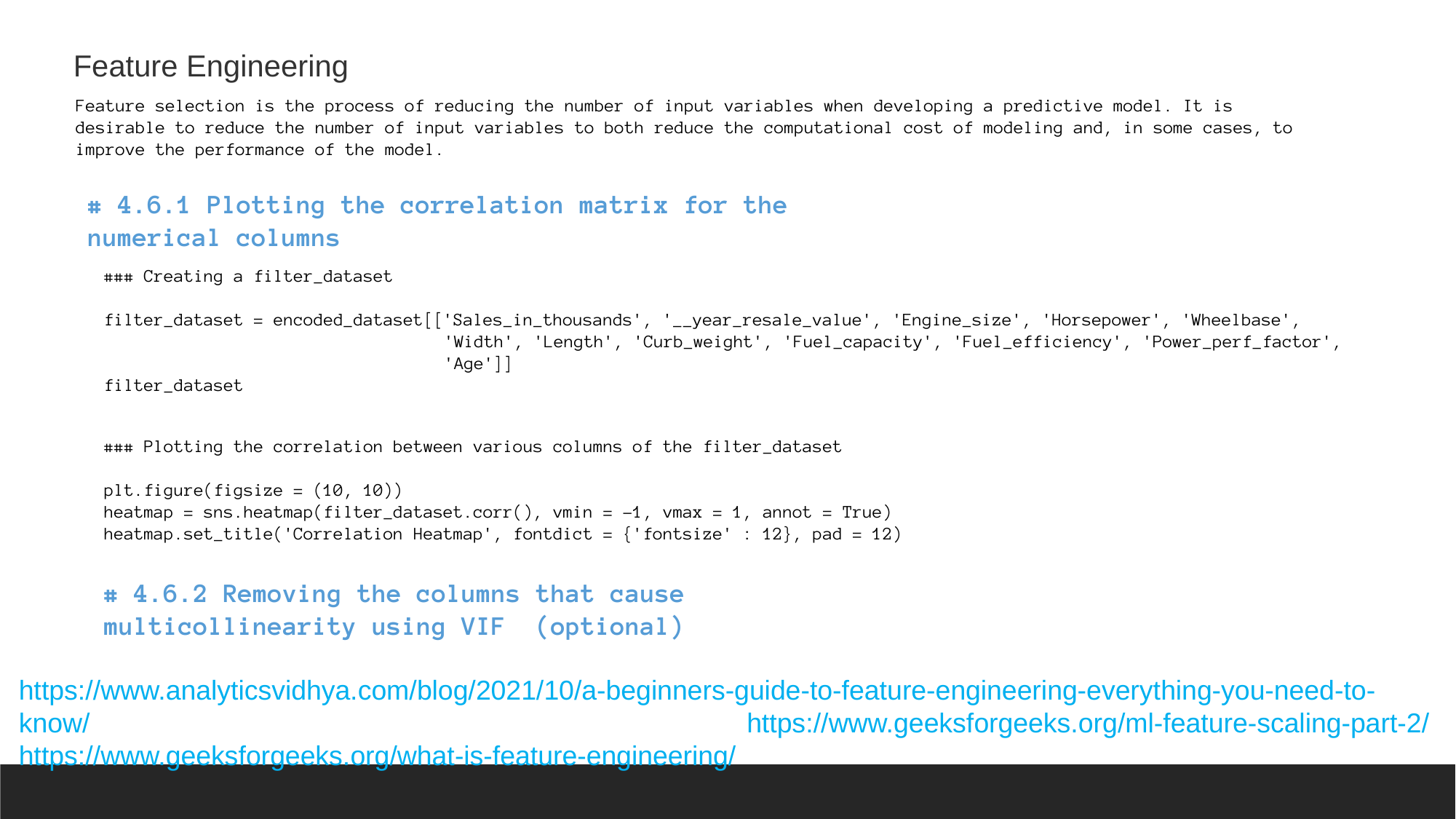

Feature Engineering
Feature selection is the process of reducing the number of input variables when developing a predictive model. It is desirable to reduce the number of input variables to both reduce the computational cost of modeling and, in some cases, to improve the performance of the model.
# 4.6.1 Plotting the correlation matrix for the numerical columns
### Creating a filter_dataset
filter_dataset = encoded_dataset[['Sales_in_thousands', '__year_resale_value', 'Engine_size', 'Horsepower', 'Wheelbase',
                                  'Width', 'Length', 'Curb_weight', 'Fuel_capacity', 'Fuel_efficiency', 'Power_perf_factor',
                                  'Age']]
filter_dataset
### Plotting the correlation between various columns of the filter_dataset
plt.figure(figsize = (10, 10))
heatmap = sns.heatmap(filter_dataset.corr(), vmin = -1, vmax = 1, annot = True)
heatmap.set_title('Correlation Heatmap', fontdict = {'fontsize' : 12}, pad = 12)
# 4.6.2 Removing the columns that cause multicollinearity using VIF  (optional)
https://www.analyticsvidhya.com/blog/2021/10/a-beginners-guide-to-feature-engineering-everything-you-need-to-know/
https://www.geeksforgeeks.org/what-is-feature-engineering/
https://www.geeksforgeeks.org/ml-feature-scaling-part-2/